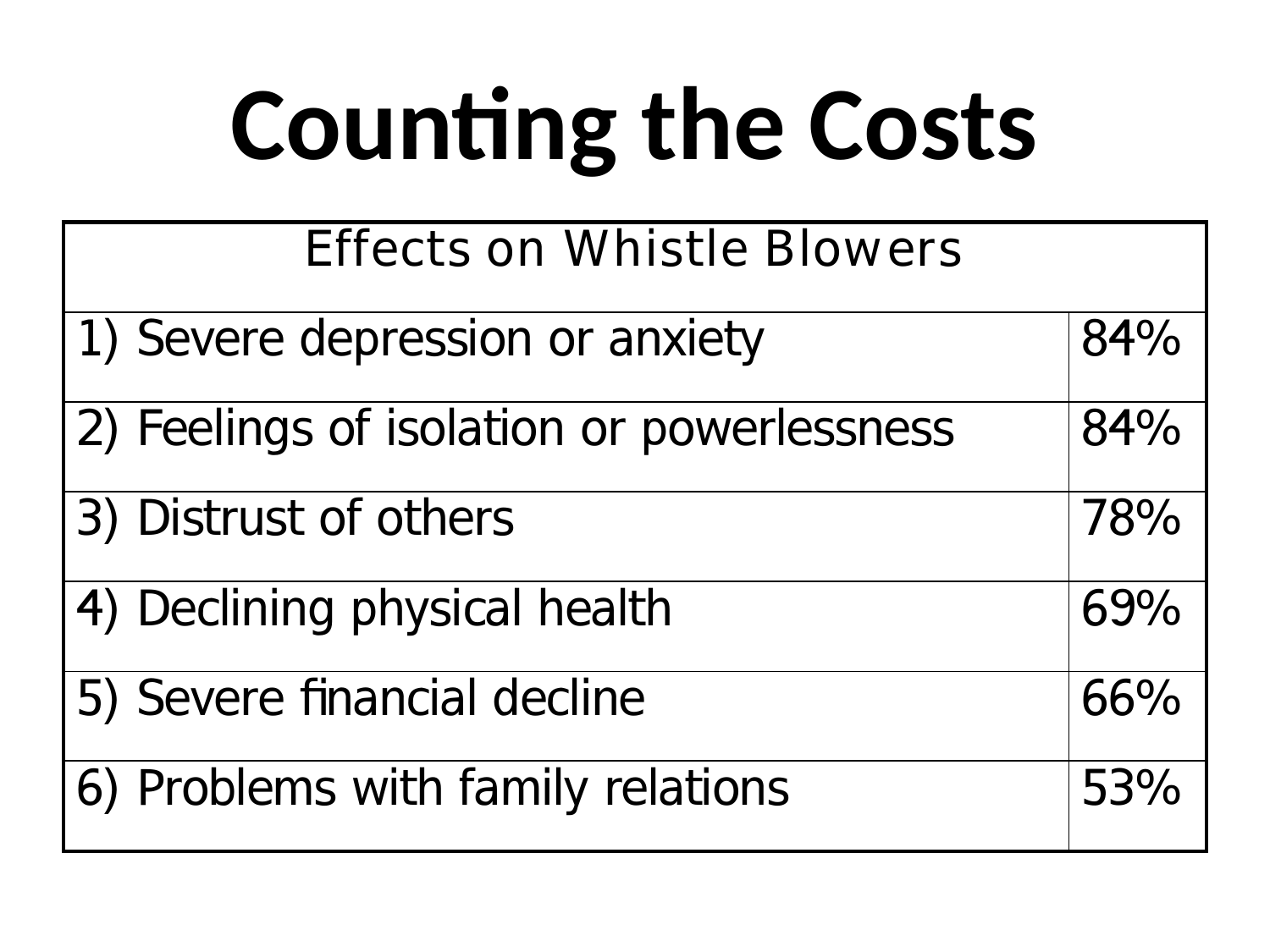

# Counting the Costs
| Effects on Whistle Blowers |  |
| --- | --- |
| 1) Severe depression or anxiety | 84% |
| 2) Feelings of isolation or powerlessness | 84% |
| 3) Distrust of others | 78% |
| 4) Declining physical health | 69% |
| 5) Severe financial decline | 66% |
| 6) Problems with family relations | 53% |